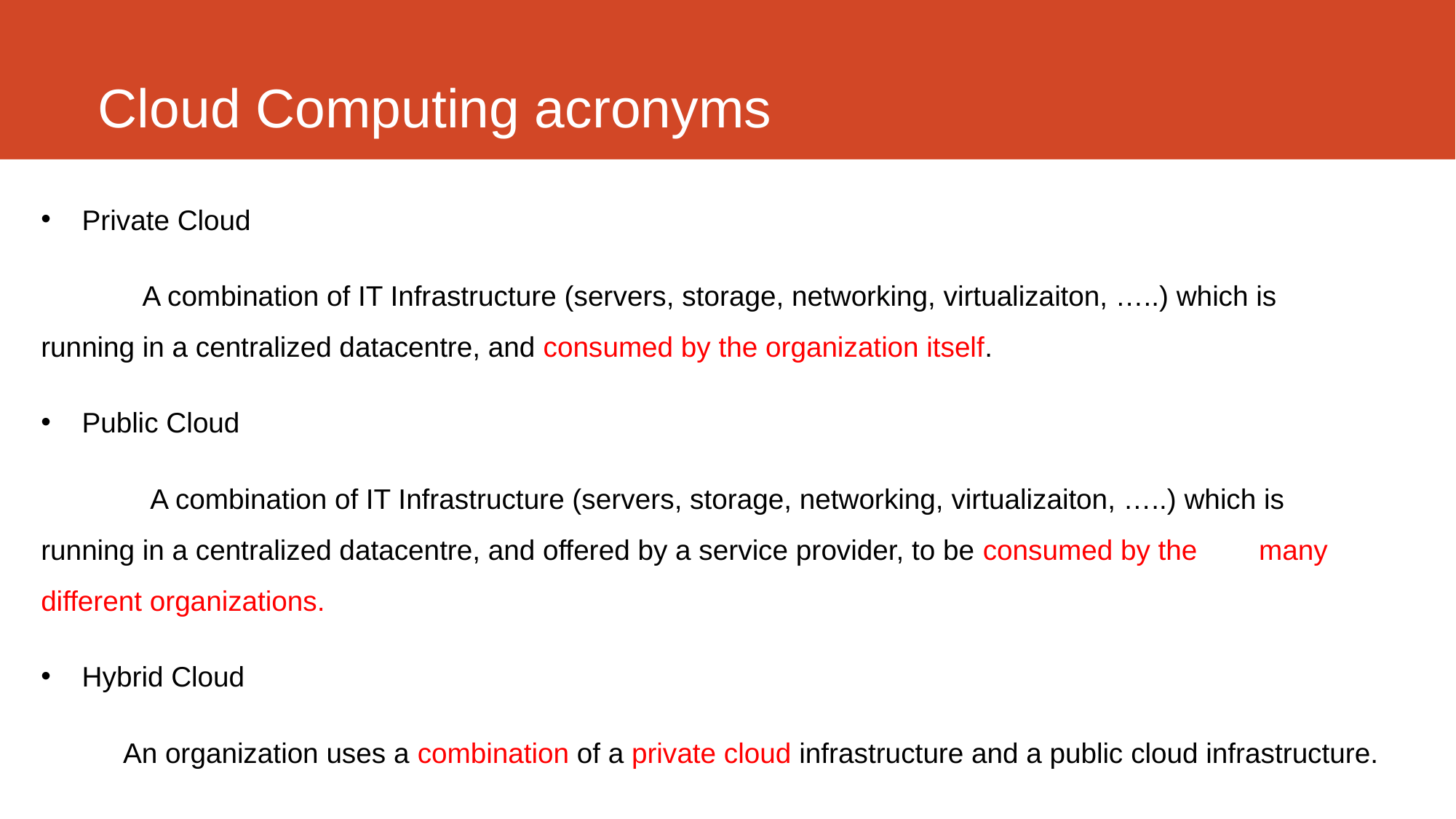

# Cloud Computing acronyms
Private Cloud
	A combination of IT Infrastructure (servers, storage, networking, virtualizaiton, …..) which is 	running in a centralized datacentre, and consumed by the organization itself.
Public Cloud
	 A combination of IT Infrastructure (servers, storage, networking, virtualizaiton, …..) which is 	running in a centralized datacentre, and offered by a service provider, to be consumed by the 	many different organizations.
Hybrid Cloud
	An organization uses a combination of a private cloud infrastructure and a public cloud infrastructure.